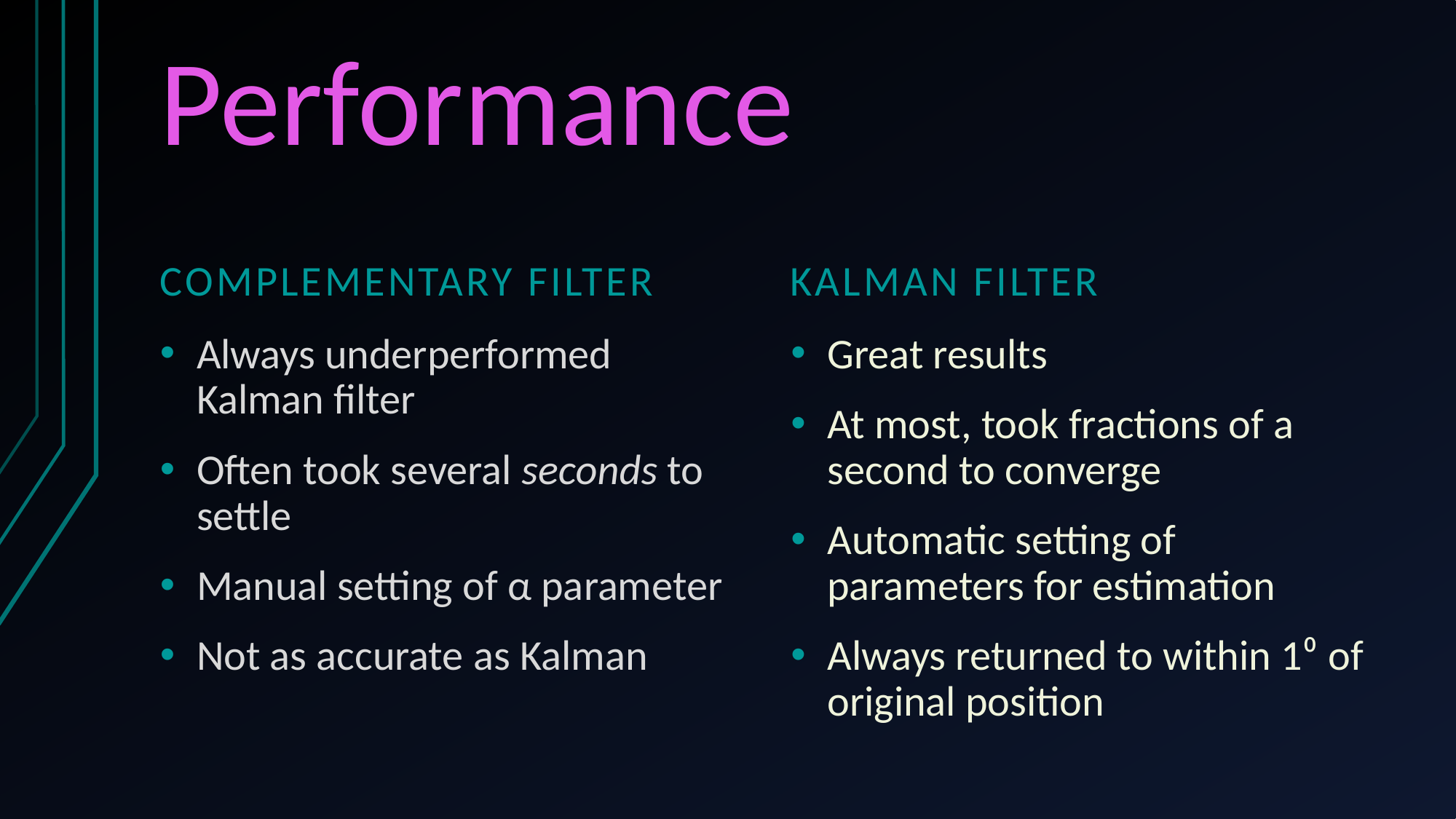

# Performance
Complementary Filter
Kalman Filter
Always underperformed Kalman filter
Often took several seconds to settle
Manual setting of α parameter
Not as accurate as Kalman
Great results
At most, took fractions of a second to converge
Automatic setting of parameters for estimation
Always returned to within 1⁰ of original position